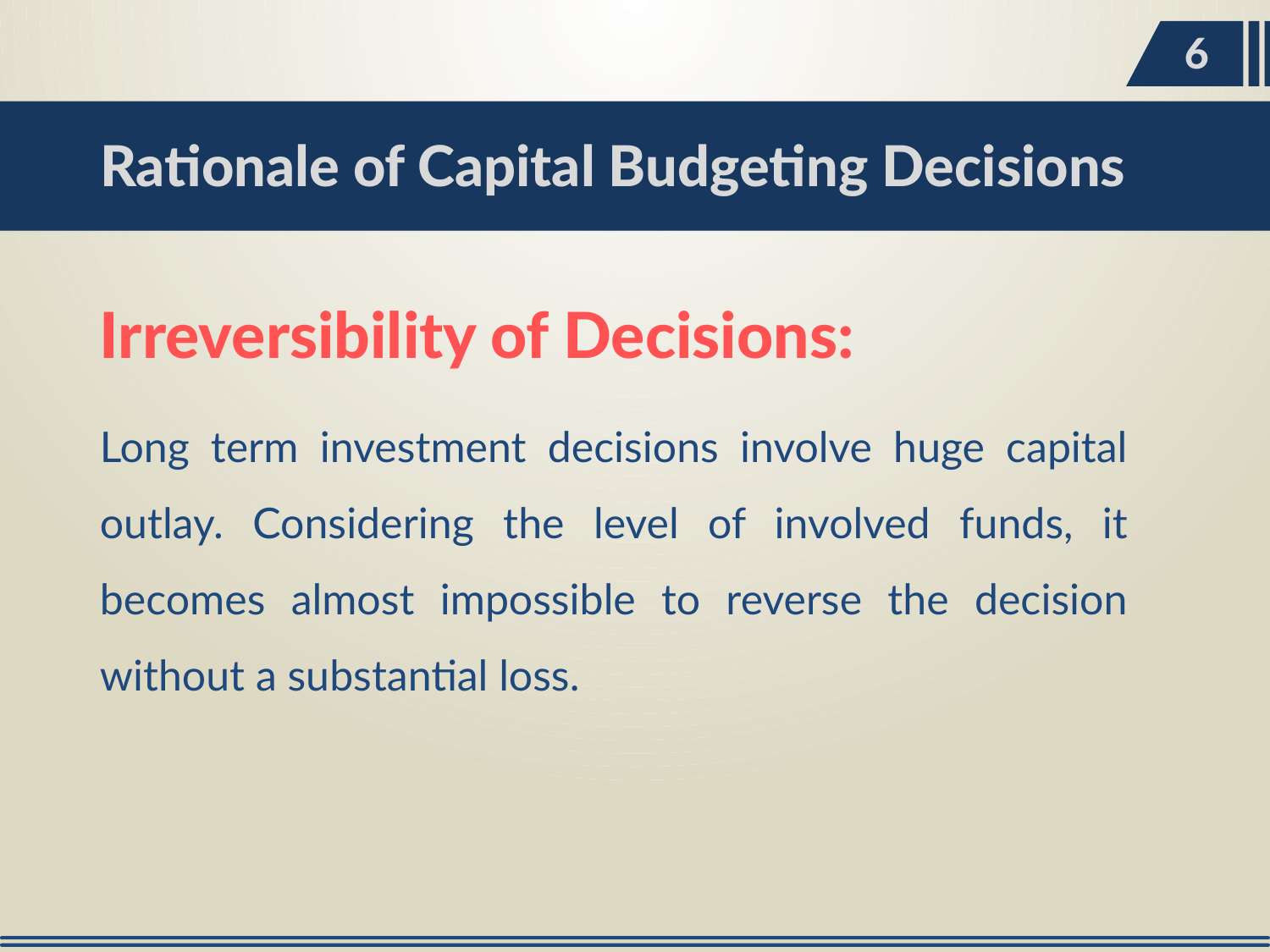

6
Rationale of Capital Budgeting Decisions
Irreversibility of Decisions:
Long term investment decisions involve huge capital outlay. Considering the level of involved funds, it becomes almost impossible to reverse the decision without a substantial loss.